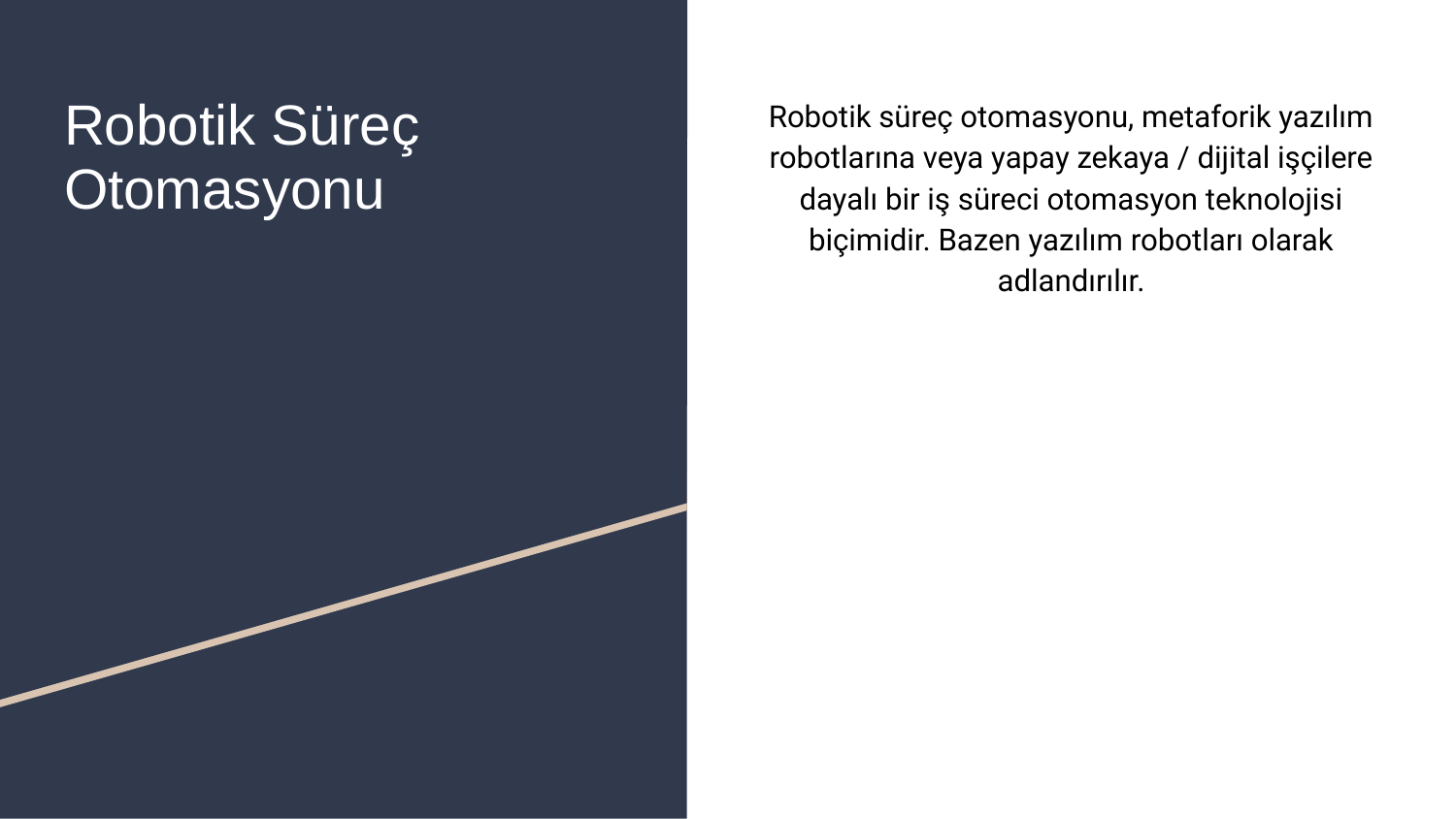

# Robotik Süreç Otomasyonu
Robotik süreç otomasyonu, metaforik yazılım robotlarına veya yapay zekaya / dijital işçilere dayalı bir iş süreci otomasyon teknolojisi biçimidir. Bazen yazılım robotları olarak adlandırılır.